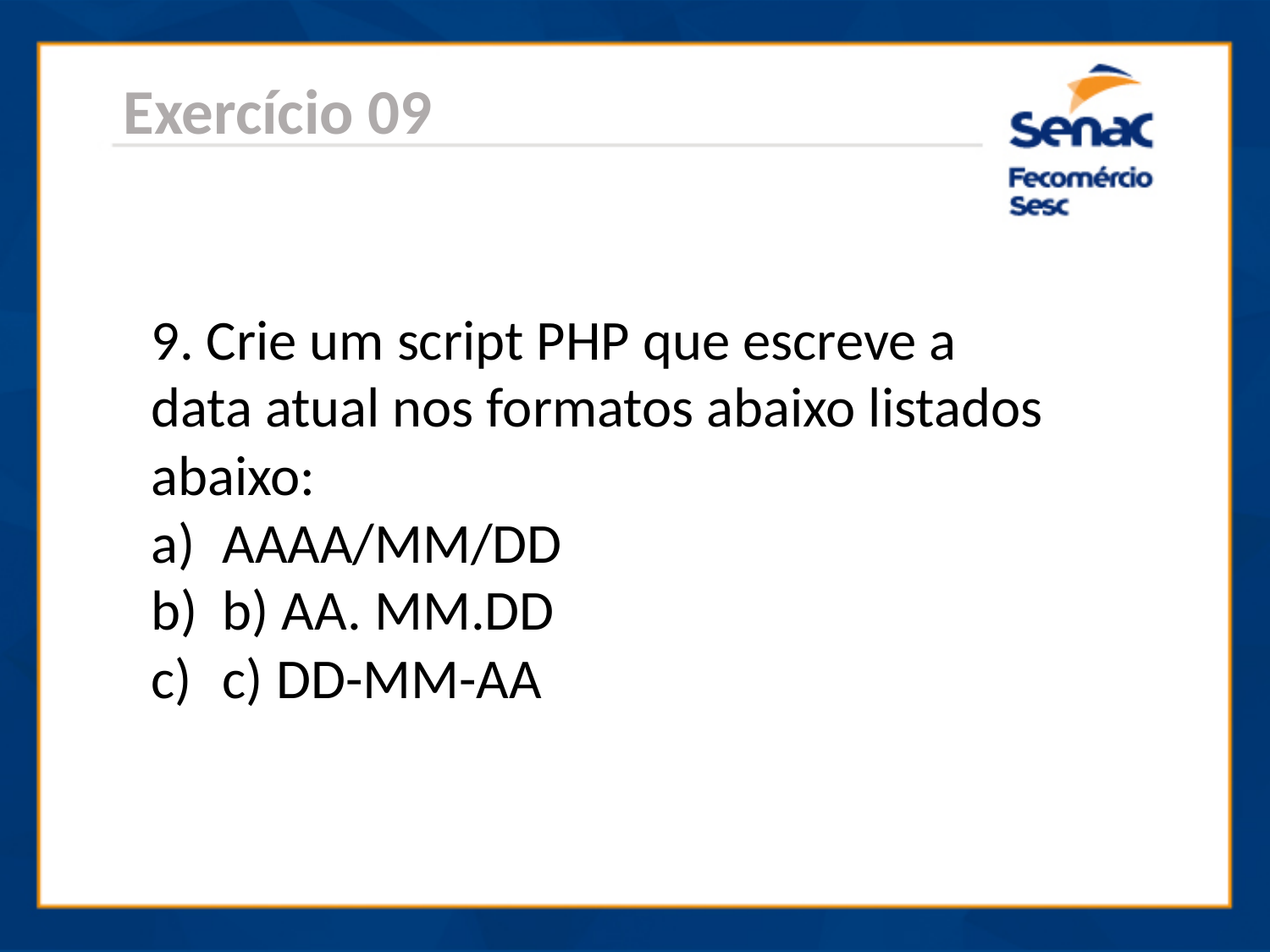

Exercício 09
9. Crie um script PHP que escreve a data atual nos formatos abaixo listados abaixo:
AAAA/MM/DD
b) AA. MM.DD
c) DD-MM-AA